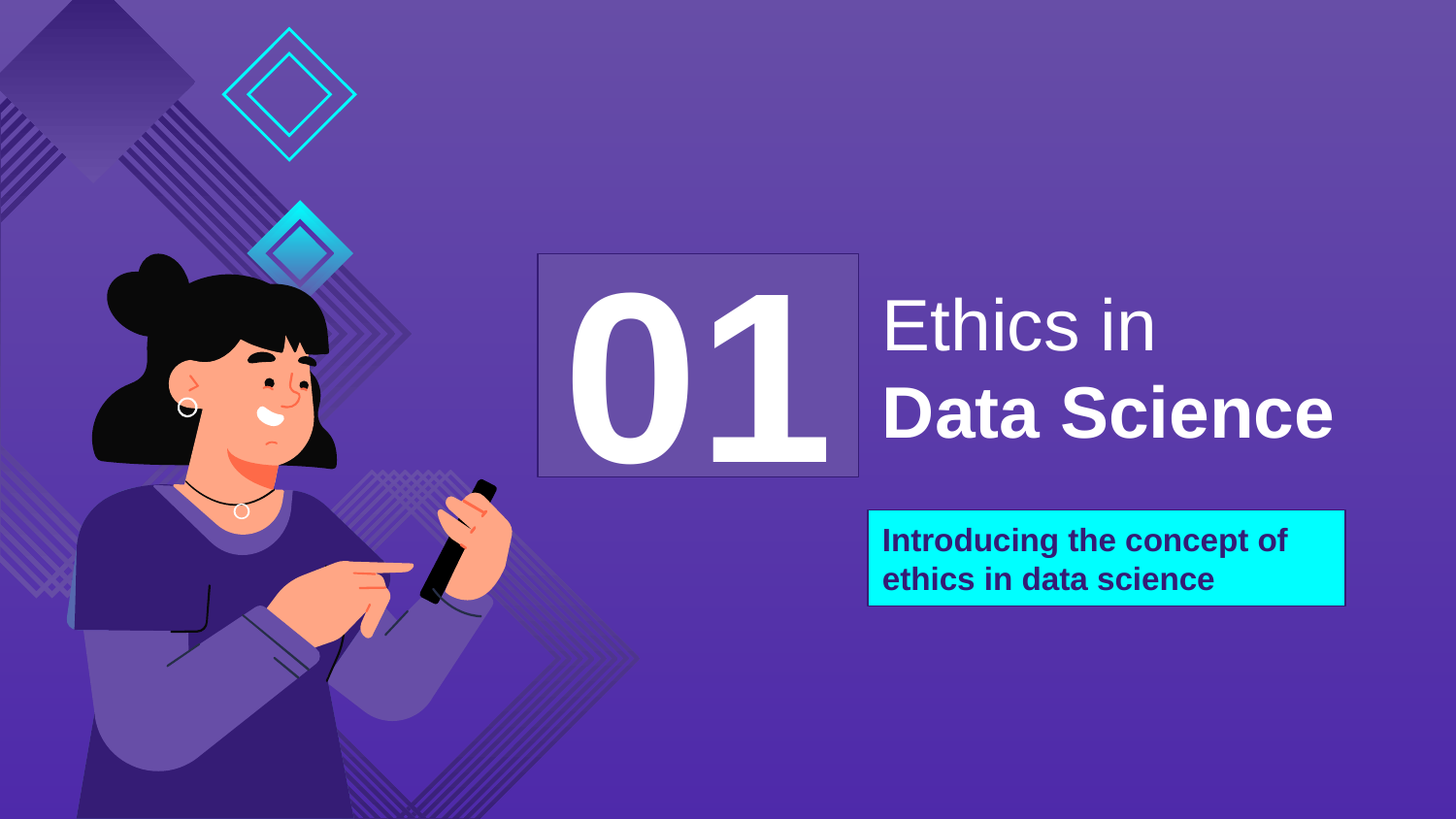

01
# Ethics in  Data Science

Introducing the concept of ethics in data science